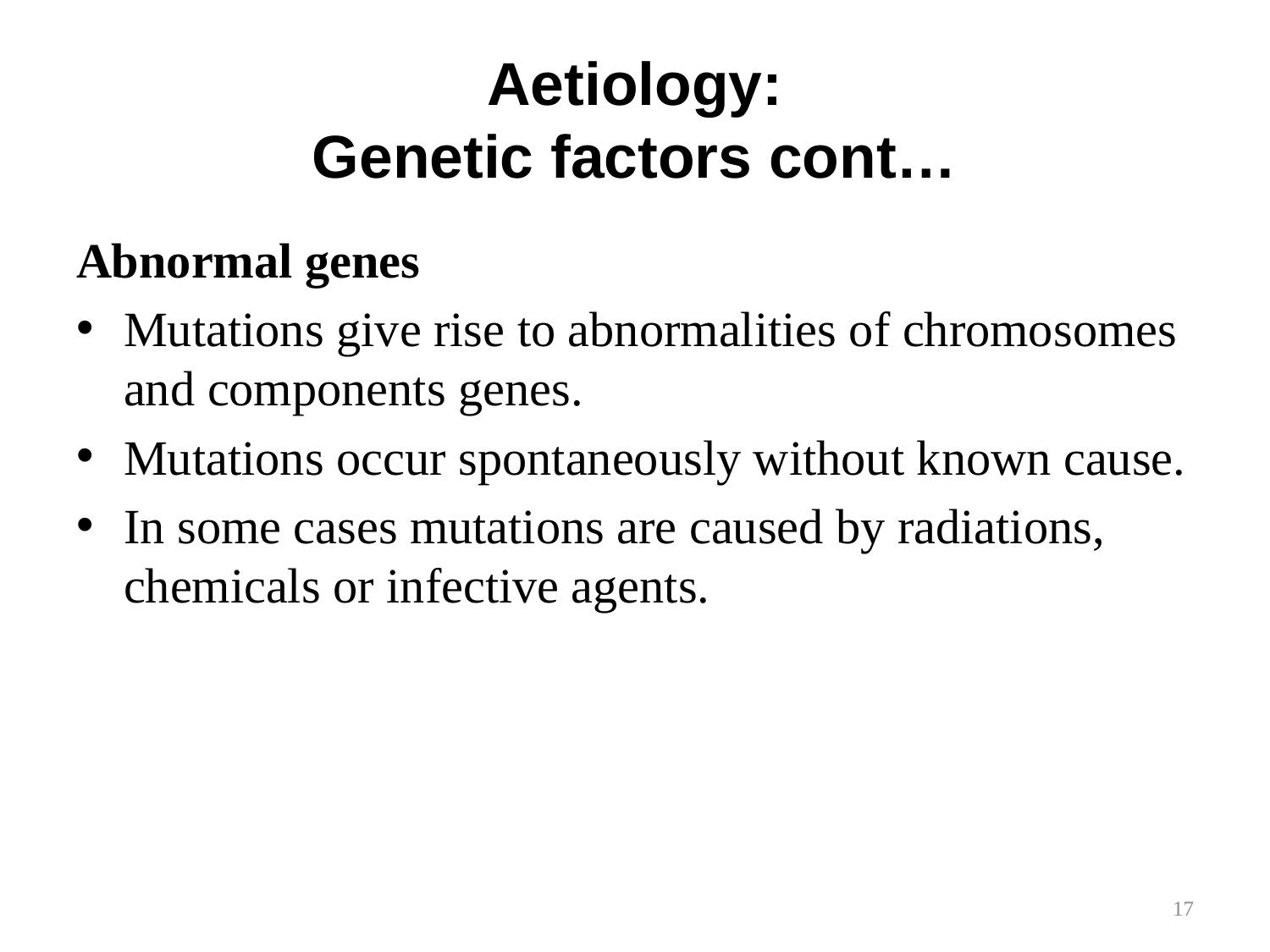

# Aetiology: Genetic factors cont…
Abnormal genes
Mutations give rise to abnormalities of chromosomes and components genes.
Mutations occur spontaneously without known cause.
In some cases mutations are caused by radiations, chemicals or infective agents.

17